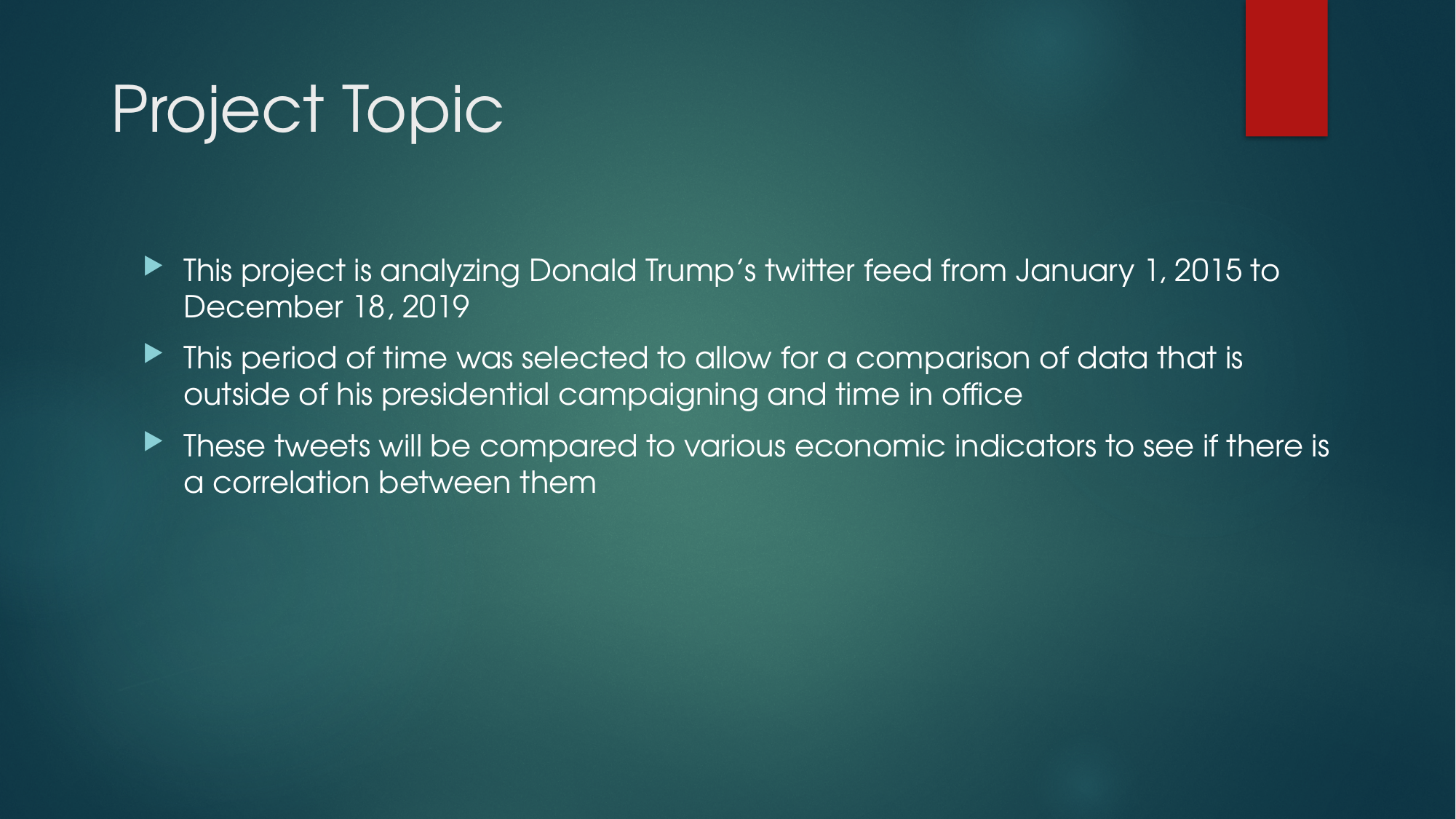

# Project Topic
This project is analyzing Donald Trump’s twitter feed from January 1, 2015 to December 18, 2019
This period of time was selected to allow for a comparison of data that is outside of his presidential campaigning and time in office
These tweets will be compared to various economic indicators to see if there is a correlation between them